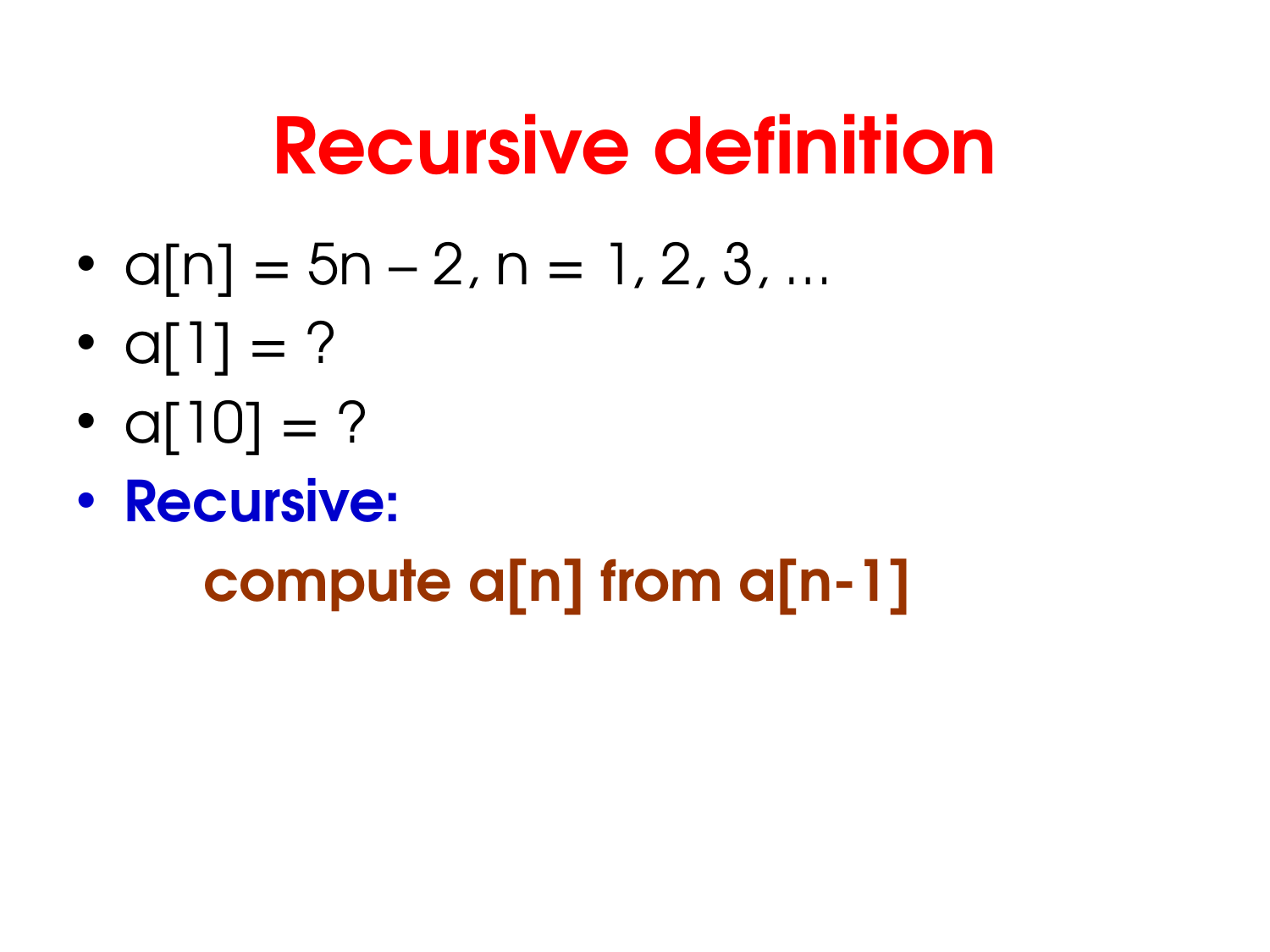

# Recursive definition
a[n] = 5n – 2, n = 1, 2, 3, …
a[1] = ?
a[10] = ?
Recursive:
	compute a[n] from a[n-1]